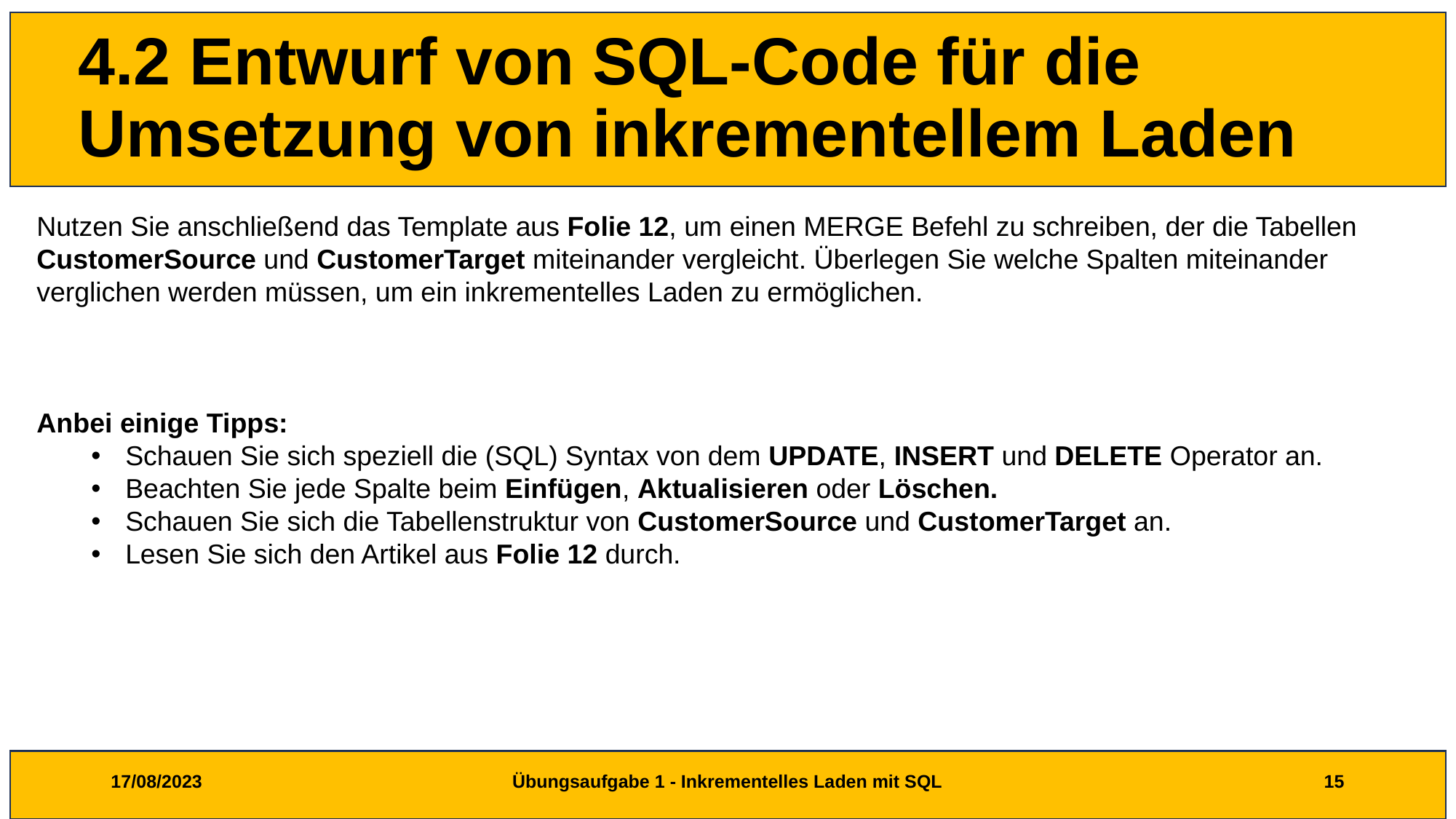

# 4.2 Entwurf von SQL-Code für die Umsetzung von inkrementellem Laden
Nutzen Sie anschließend das Template aus Folie 12, um einen MERGE Befehl zu schreiben, der die Tabellen CustomerSource und CustomerTarget miteinander vergleicht. Überlegen Sie welche Spalten miteinander verglichen werden müssen, um ein inkrementelles Laden zu ermöglichen.

Anbei einige Tipps:
Schauen Sie sich speziell die (SQL) Syntax von dem UPDATE, INSERT und DELETE Operator an.
Beachten Sie jede Spalte beim Einfügen, Aktualisieren oder Löschen.
Schauen Sie sich die Tabellenstruktur von CustomerSource und CustomerTarget an.
Lesen Sie sich den Artikel aus Folie 12 durch.

17/08/2023
Übungsaufgabe 1 - Inkrementelles Laden mit SQL
15